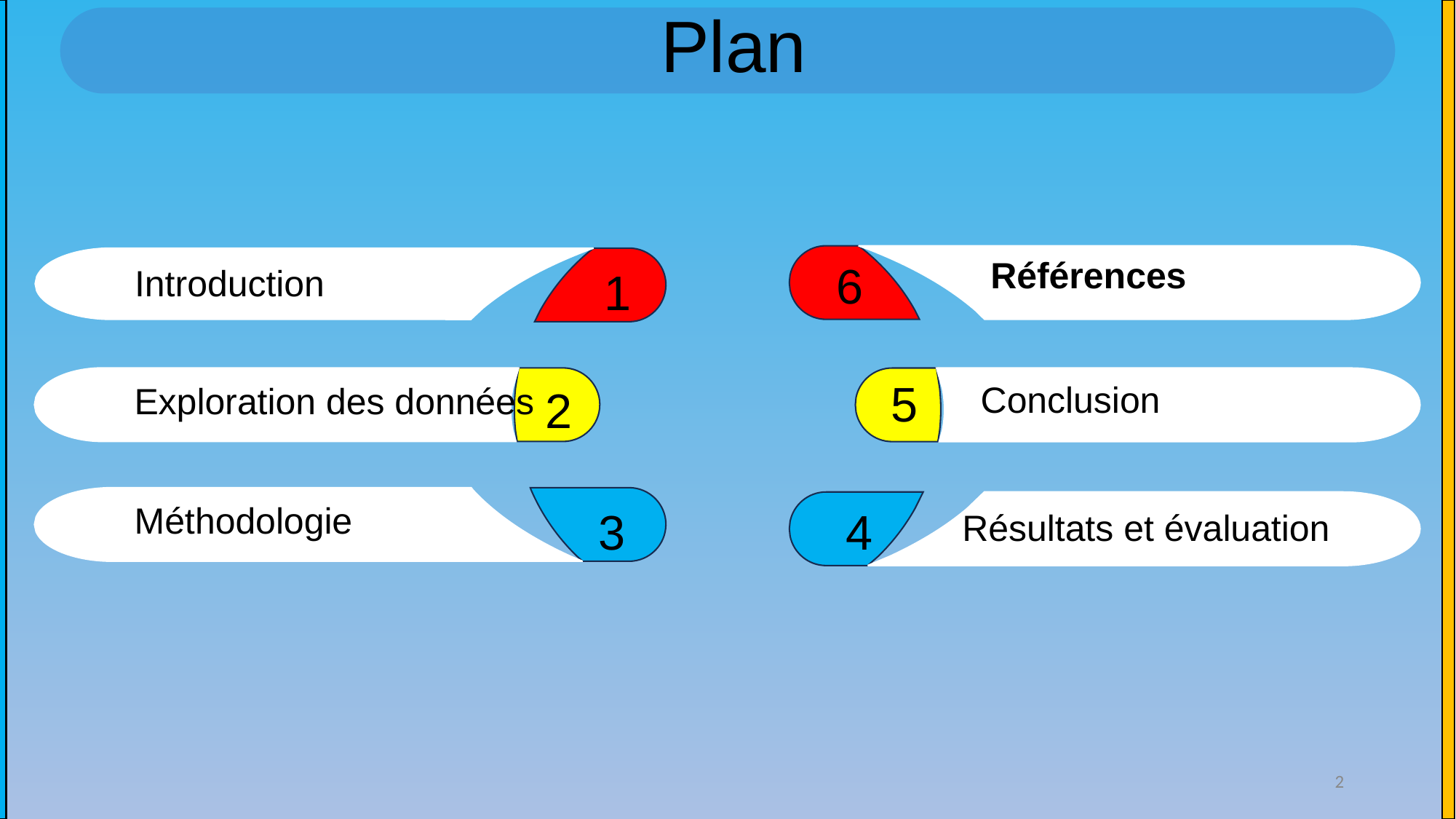

Plan

Références

6
Introduction
1

5
Conclusion
Exploration des données
2

Méthodologie
3
4
Résultats et évaluation
2